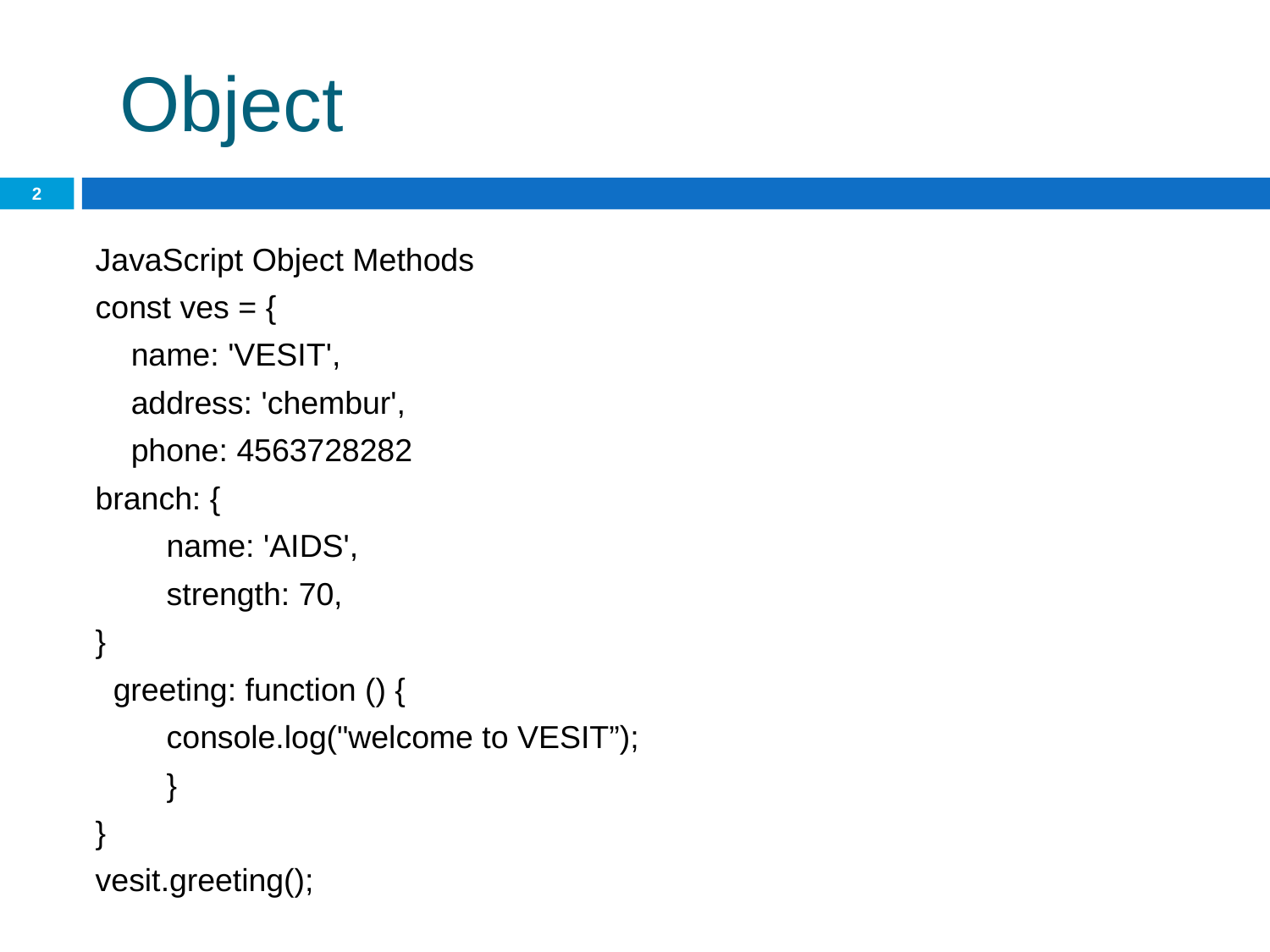

# Object
2
JavaScript Object Methods
const ves = {
    name: 'VESIT',
    address: 'chembur',
    phone: 4563728282
branch: {
        name: 'AIDS',
        strength: 70,
}
  greeting: function () {
        console.log("welcome to VESIT”);
        }
}
vesit.greeting();